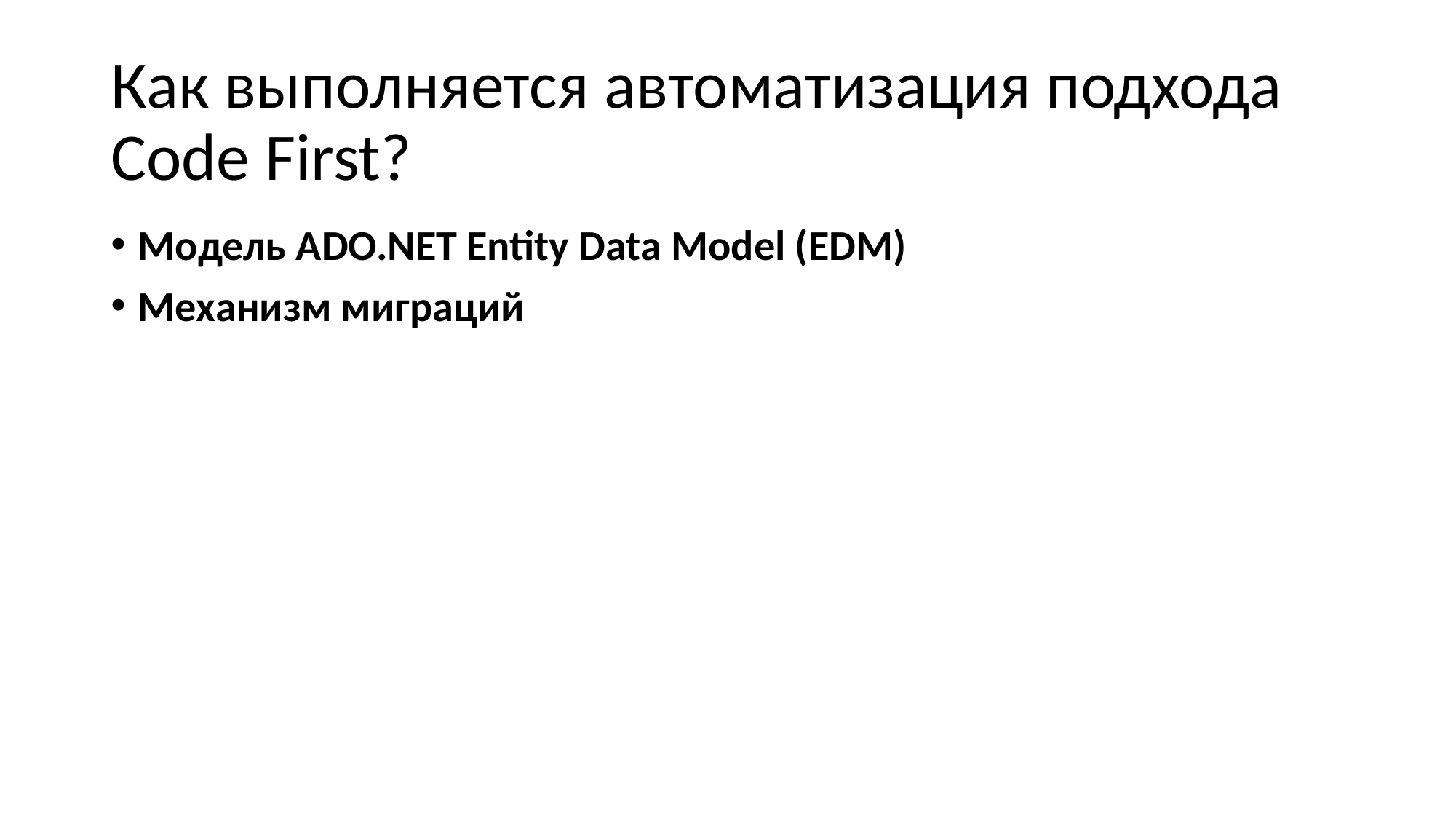

# Как выполняется автоматизация подхода Code First?
Модель ADO.NET Entity Data Model (EDM)
Механизм миграций